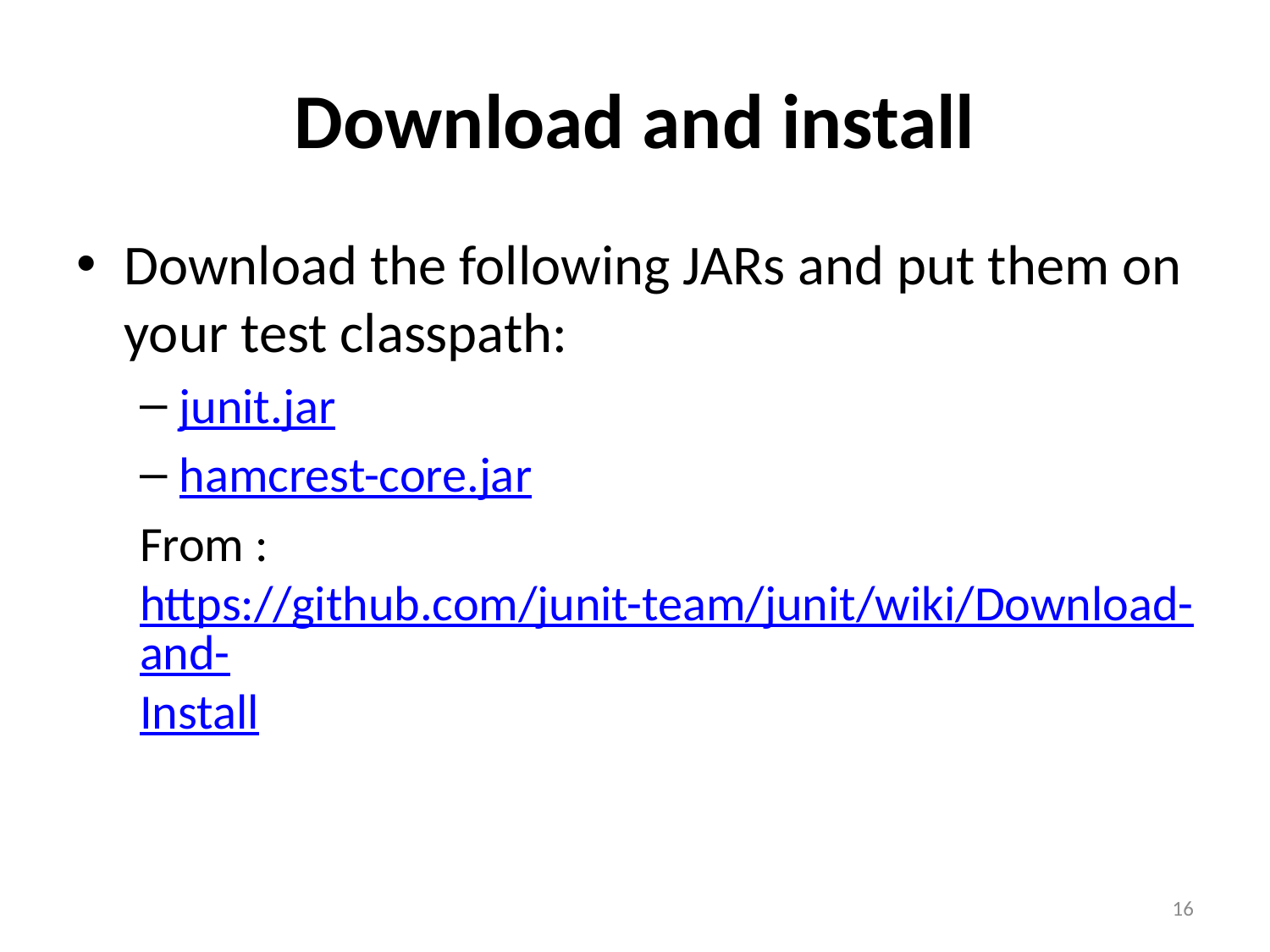

# Download and install
Download the following JARs and put them on your test classpath:
junit.jar
hamcrest-core.jar
From : https://github.com/junit-team/junit/wiki/Download-and-Install

16